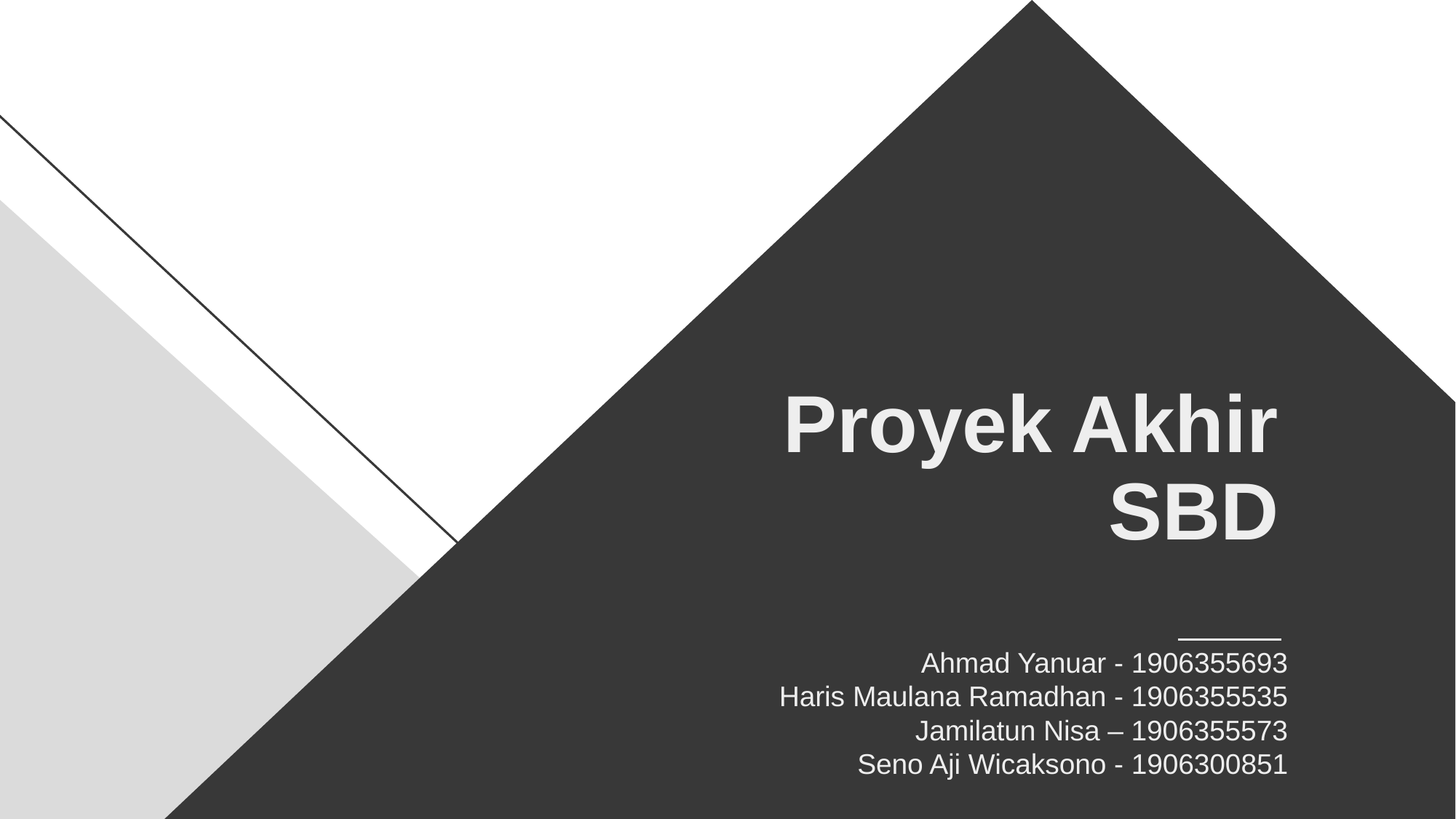

# Proyek Akhir SBD
Ahmad Yanuar - 1906355693
Haris Maulana Ramadhan - 1906355535
Jamilatun Nisa – 1906355573
Seno Aji Wicaksono - 1906300851